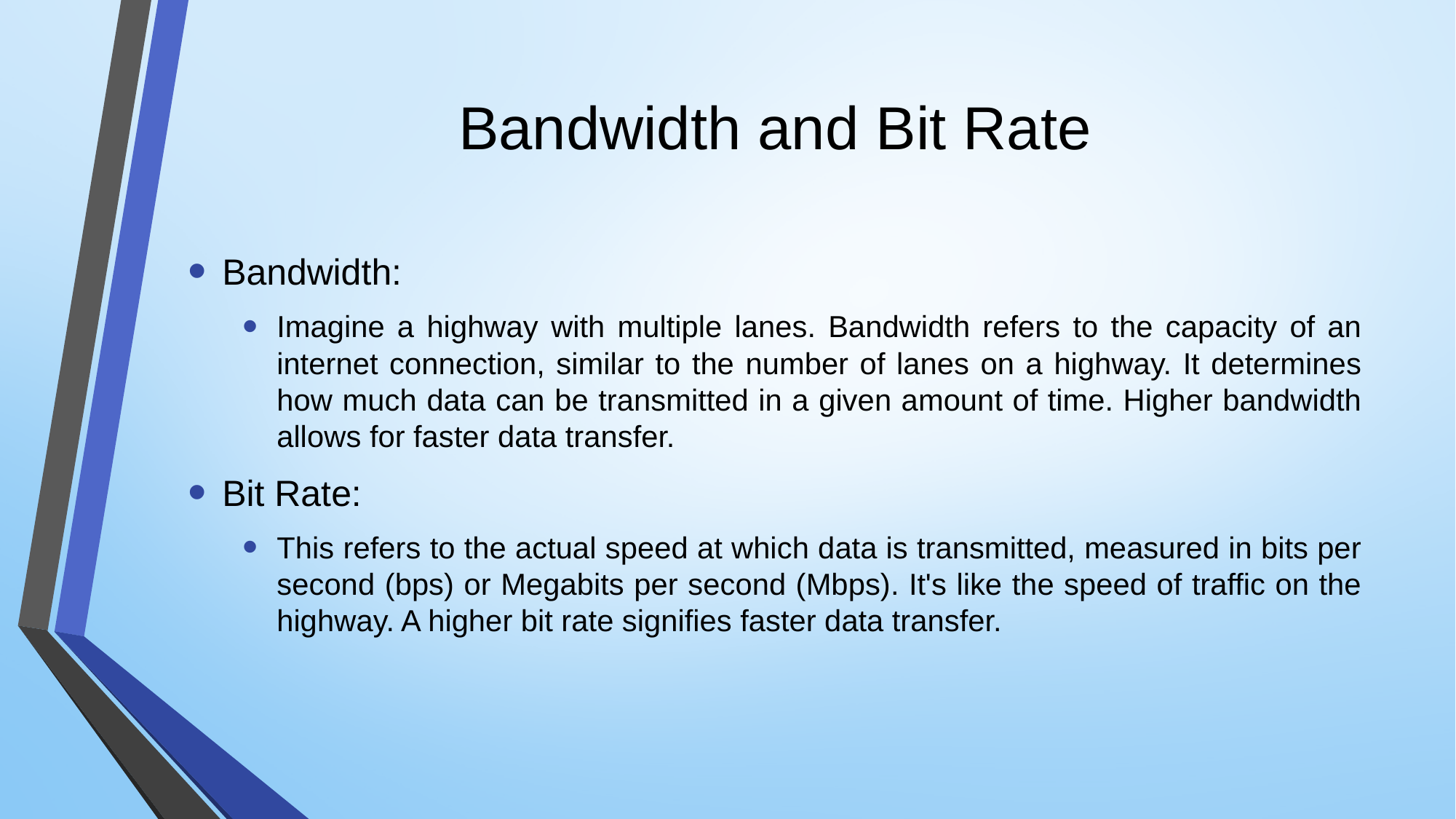

# Bandwidth and Bit Rate
Bandwidth:
Imagine a highway with multiple lanes. Bandwidth refers to the capacity of an internet connection, similar to the number of lanes on a highway. It determines how much data can be transmitted in a given amount of time. Higher bandwidth allows for faster data transfer.
Bit Rate:
This refers to the actual speed at which data is transmitted, measured in bits per second (bps) or Megabits per second (Mbps). It's like the speed of traffic on the highway. A higher bit rate signifies faster data transfer.